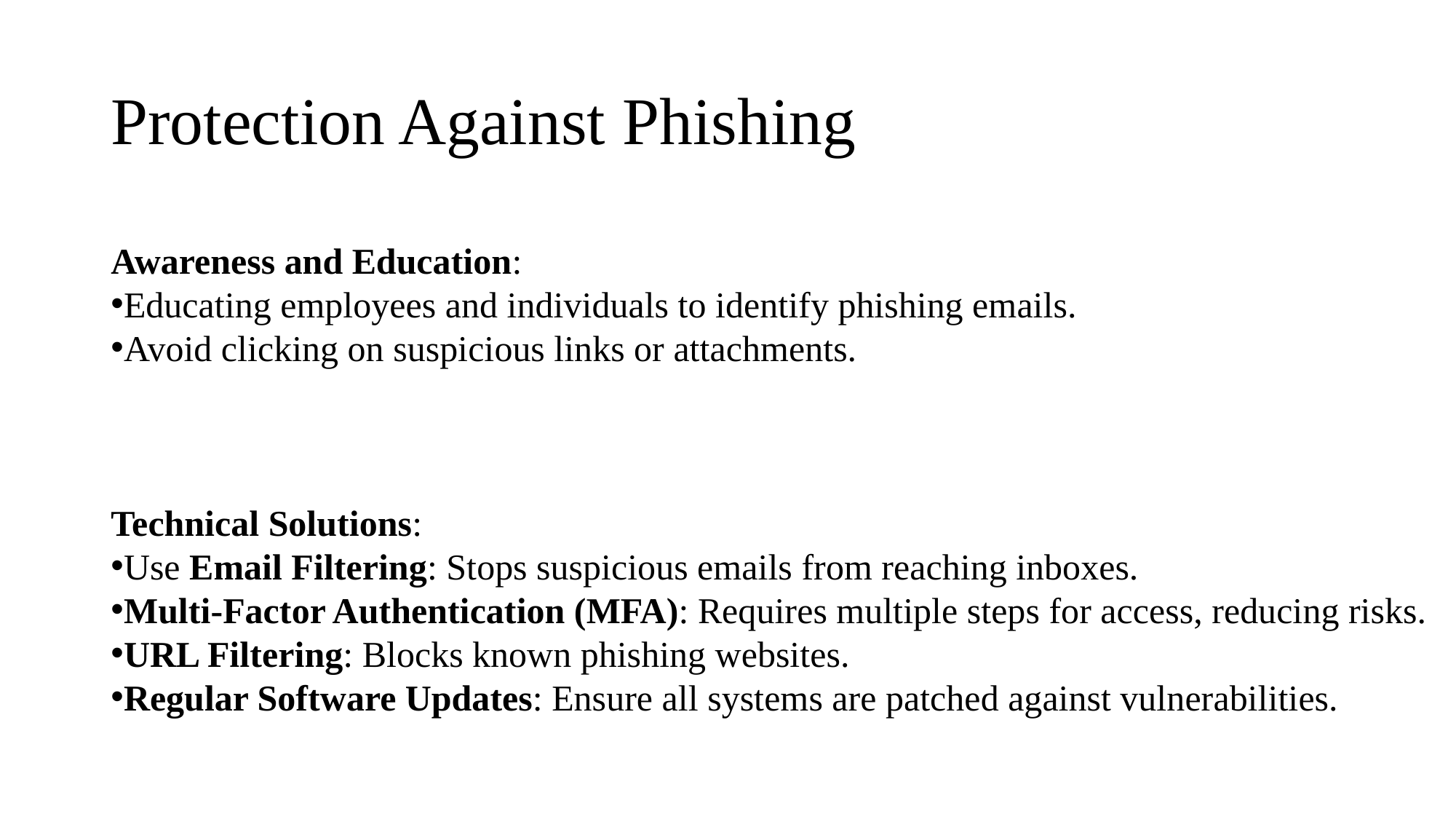

# Protection Against Phishing
Awareness and Education:
Educating employees and individuals to identify phishing emails.
Avoid clicking on suspicious links or attachments.

Technical Solutions:
Use Email Filtering: Stops suspicious emails from reaching inboxes.
Multi-Factor Authentication (MFA): Requires multiple steps for access, reducing risks.
URL Filtering: Blocks known phishing websites.
Regular Software Updates: Ensure all systems are patched against vulnerabilities.